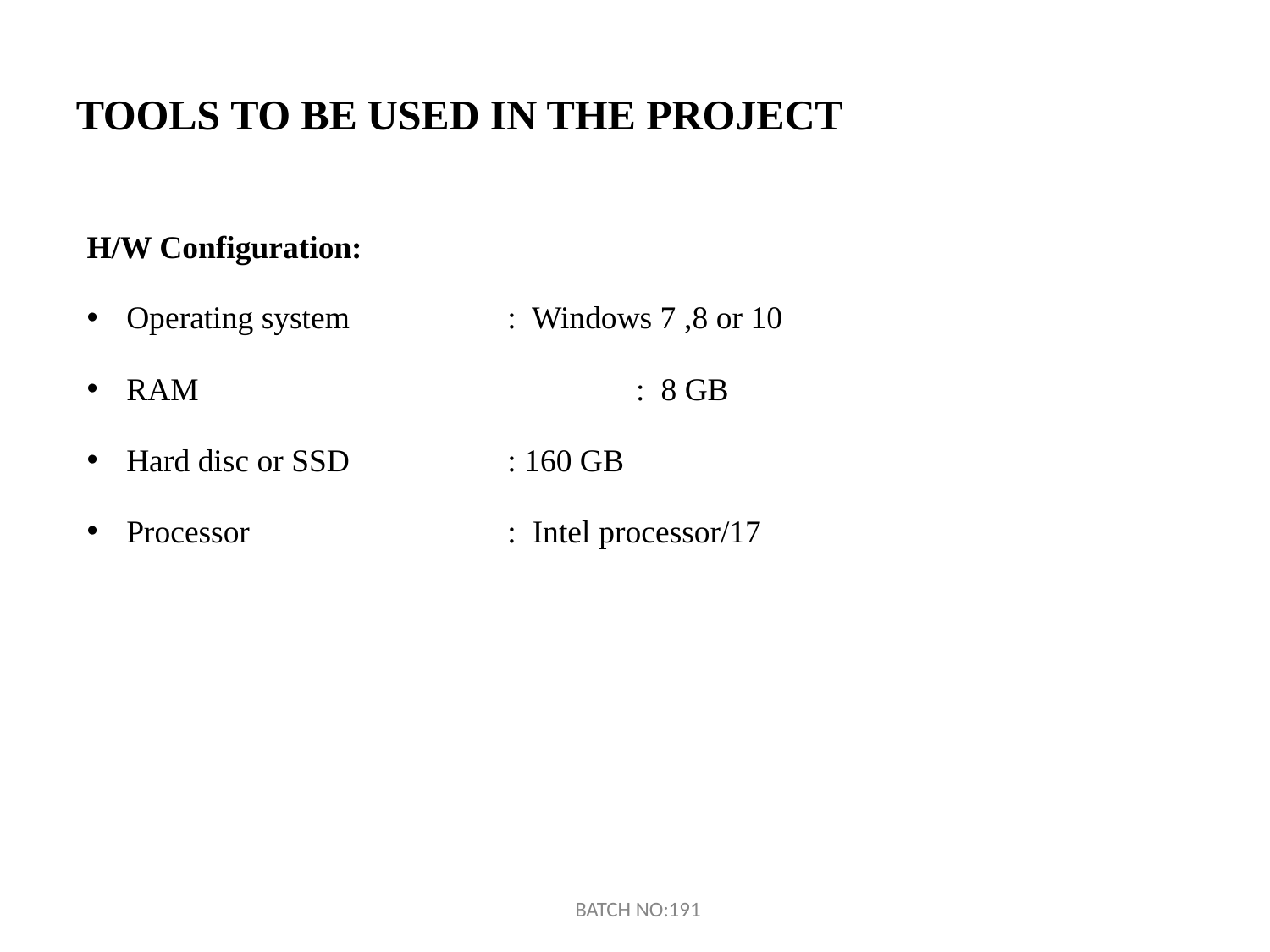

TOOLS TO BE USED IN THE PROJECT
H/W Configuration:
Operating system		:  Windows 7 ,8 or 10
RAM			                :  8 GB
Hard disc or SSD		: 160 GB
Processor			:  Intel processor/17

BATCH NO:191

5